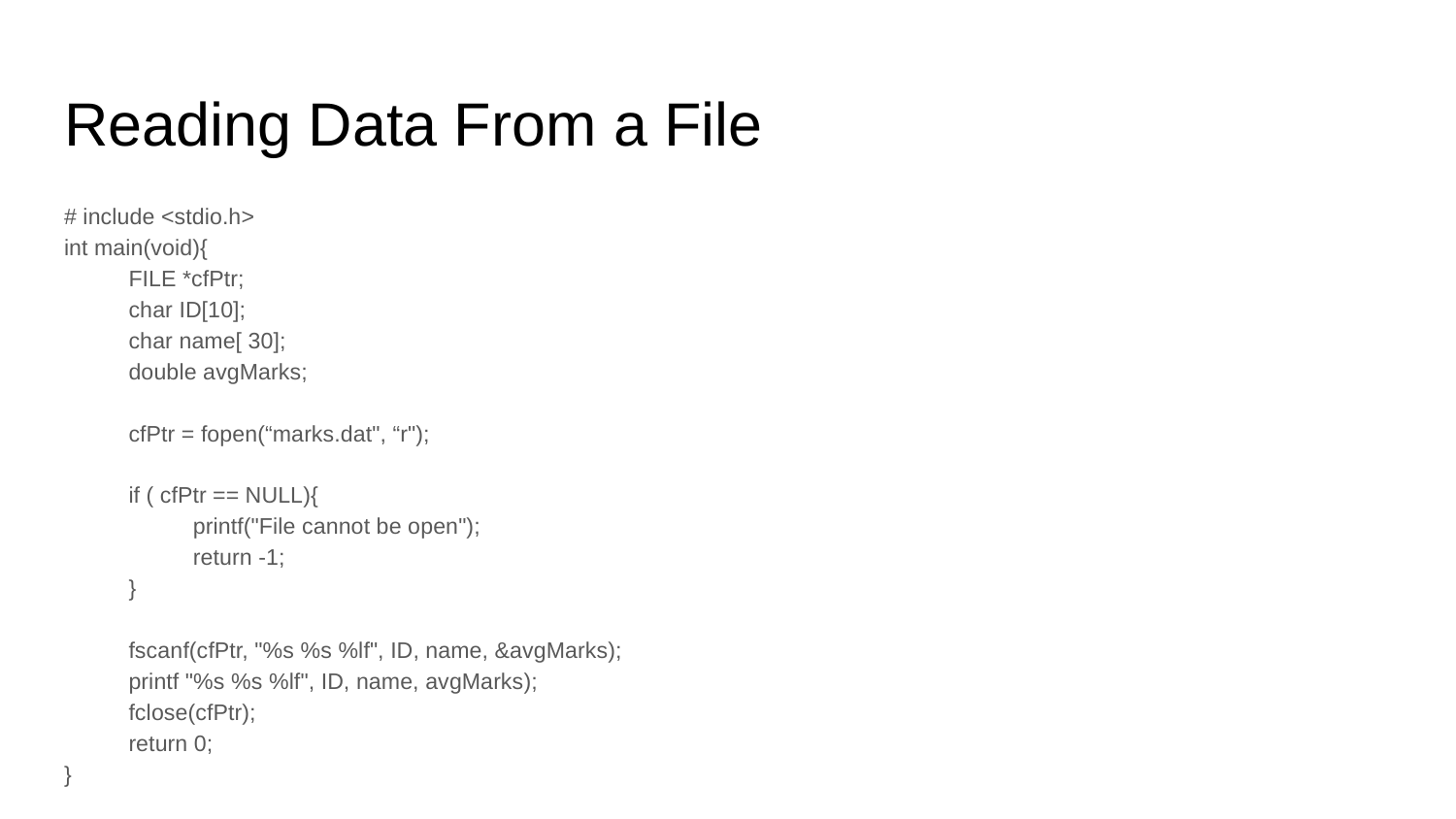

# Reading Data From a File
# include <stdio.h>
int main(void){
FILE *cfPtr;
char ID[10];
char name[ 30];
double avgMarks;

cfPtr = fopen(“marks.dat", “r");

if ( cfPtr == NULL){
printf("File cannot be open");
return -1;
}

fscanf(cfPtr, "%s %s %lf", ID, name, &avgMarks);
printf "%s %s %lf", ID, name, avgMarks);
fclose(cfPtr);
return 0;
}